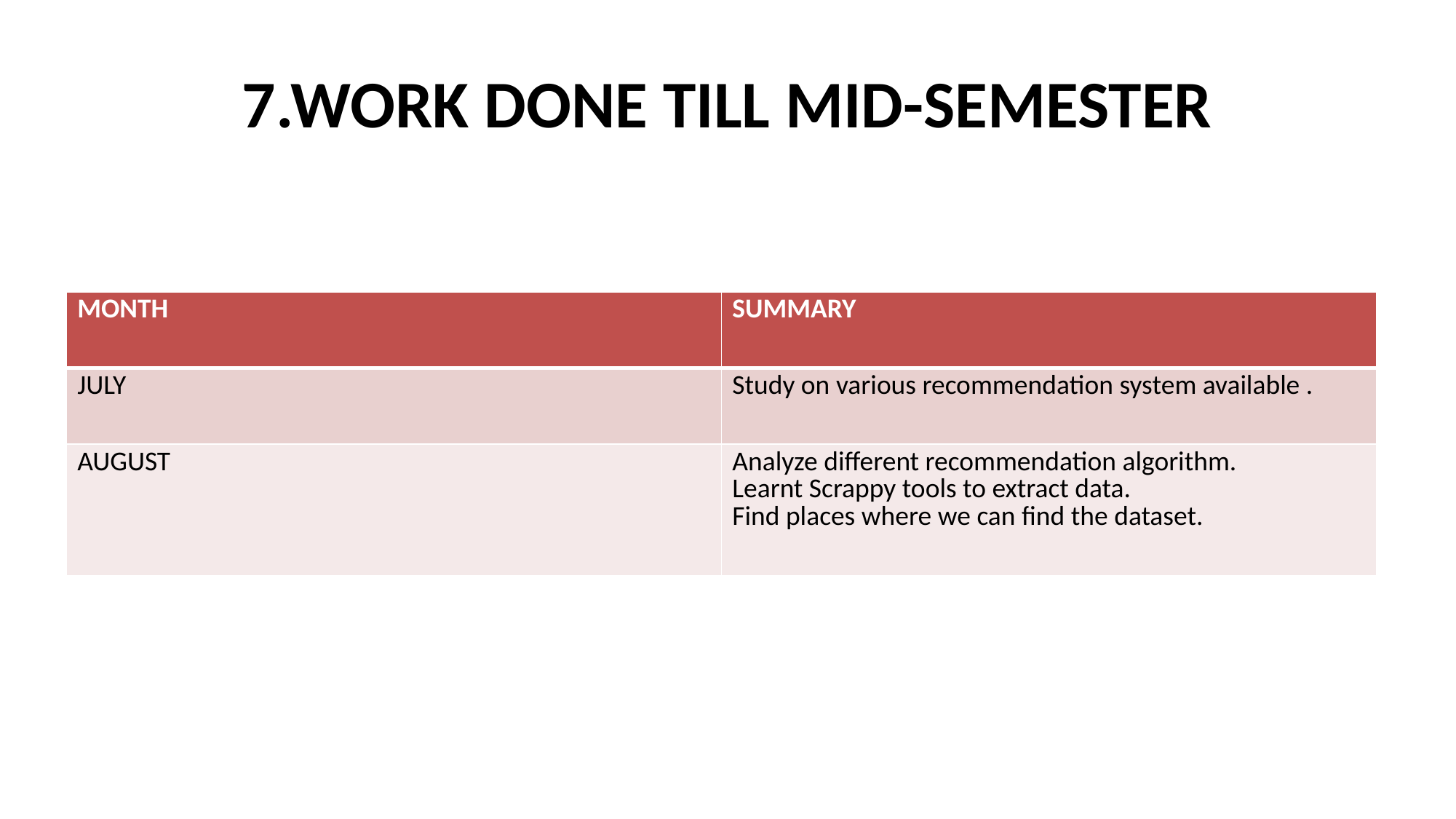

# 7.WORK DONE TILL MID-SEMESTER
| MONTH | SUMMARY |
| --- | --- |
| JULY | Study on various recommendation system available . |
| AUGUST | Analyze different recommendation algorithm. Learnt Scrappy tools to extract data. Find places where we can find the dataset. |